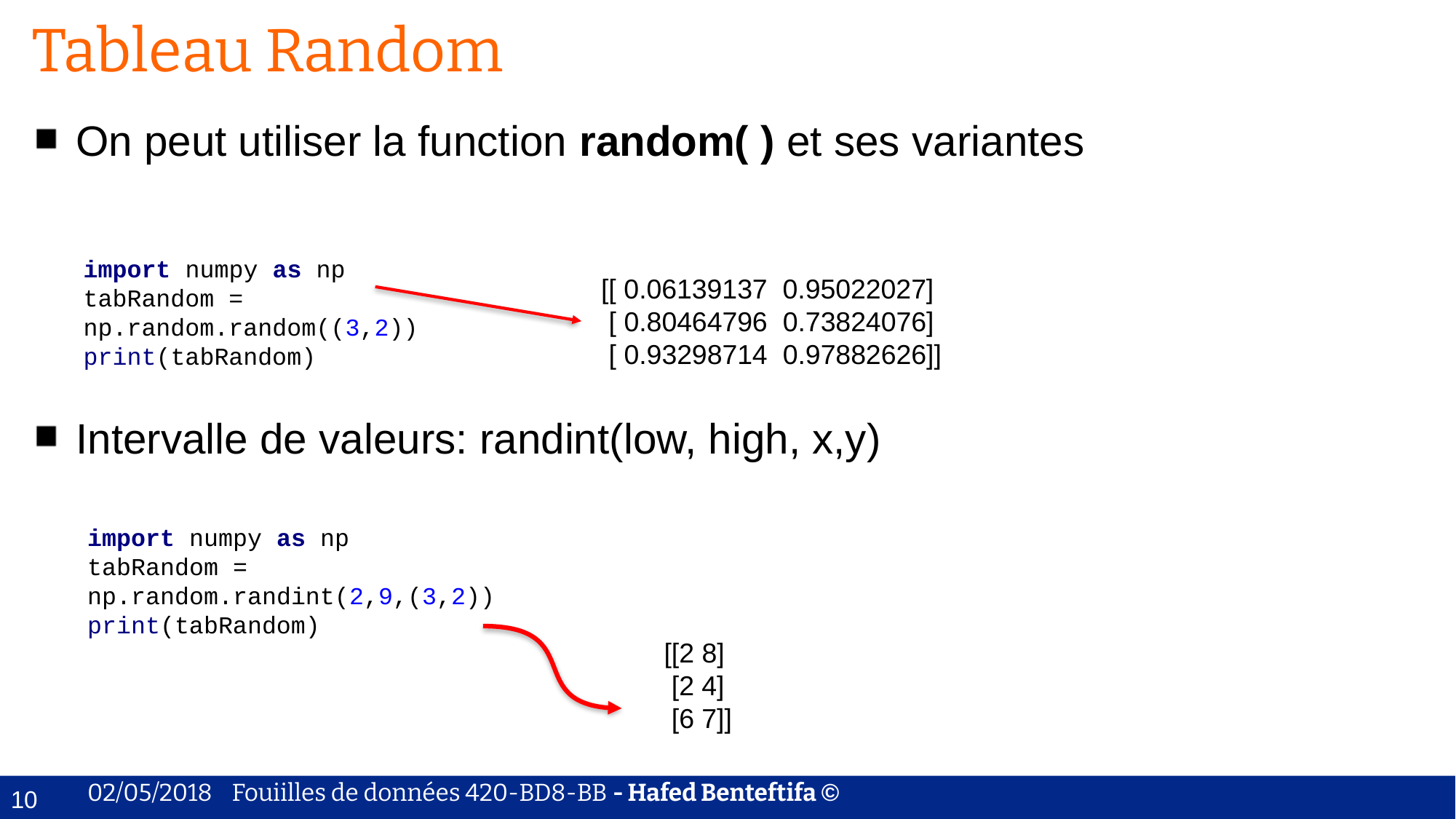

# Tableau Random
On peut utiliser la function random( ) et ses variantes

Intervalle de valeurs: randint(low, high, x,y)

import numpy as np
tabRandom = np.random.random((3,2))
print(tabRandom)
[[ 0.06139137  0.95022027]
 [ 0.80464796  0.73824076]
 [ 0.93298714  0.97882626]]
import numpy as np
tabRandom = np.random.randint(2,9,(3,2))
print(tabRandom)
[[2 8]
 [2 4]
 [6 7]]